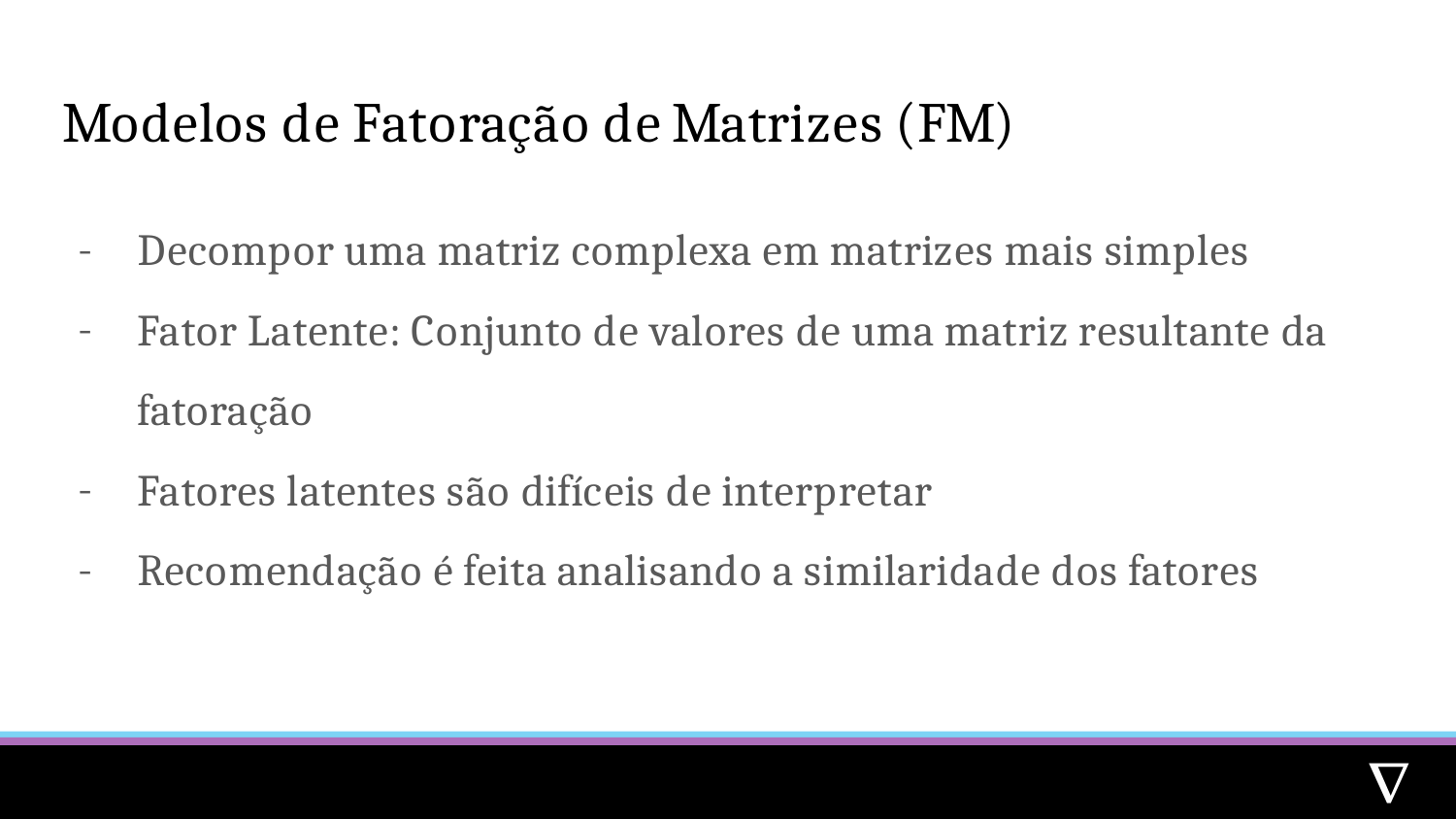

# Modelos de Fatoração de Matrizes (FM)
Decompor uma matriz complexa em matrizes mais simples
Fator Latente: Conjunto de valores de uma matriz resultante da fatoração
Fatores latentes são difíceis de interpretar
Recomendação é feita analisando a similaridade dos fatores